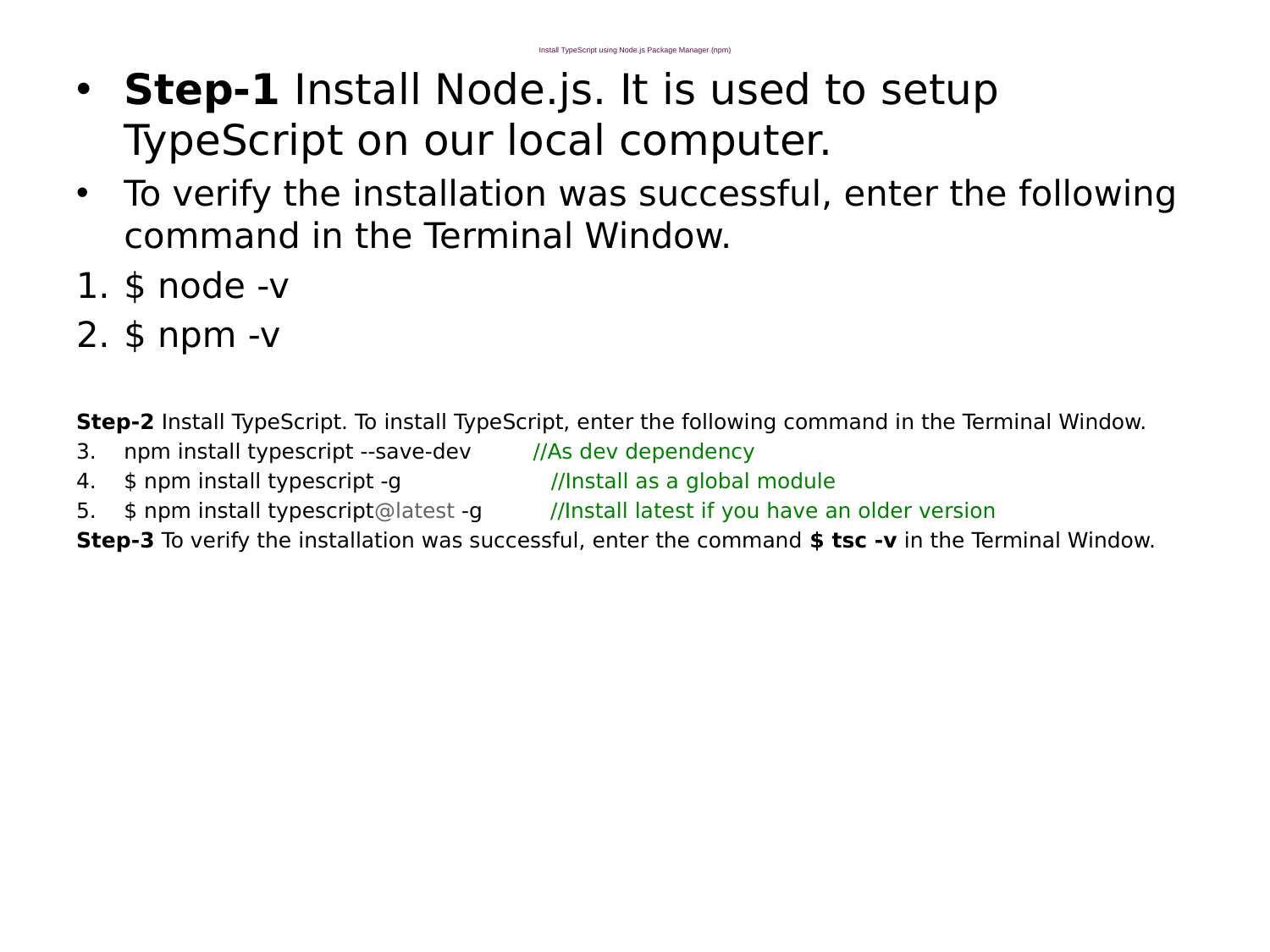

# Install TypeScript using Node.js Package Manager (npm)
Step-1 Install Node.js. It is used to setup TypeScript on our local computer.
To verify the installation was successful, enter the following command in the Terminal Window.
$ node -v
$ npm -v

Step-2 Install TypeScript. To install TypeScript, enter the following command in the Terminal Window.
npm install typescript --save-dev         //As dev dependency
$ npm install typescript -g                      //Install as a global module
$ npm install typescript@latest -g          //Install latest if you have an older version
Step-3 To verify the installation was successful, enter the command $ tsc -v in the Terminal Window.